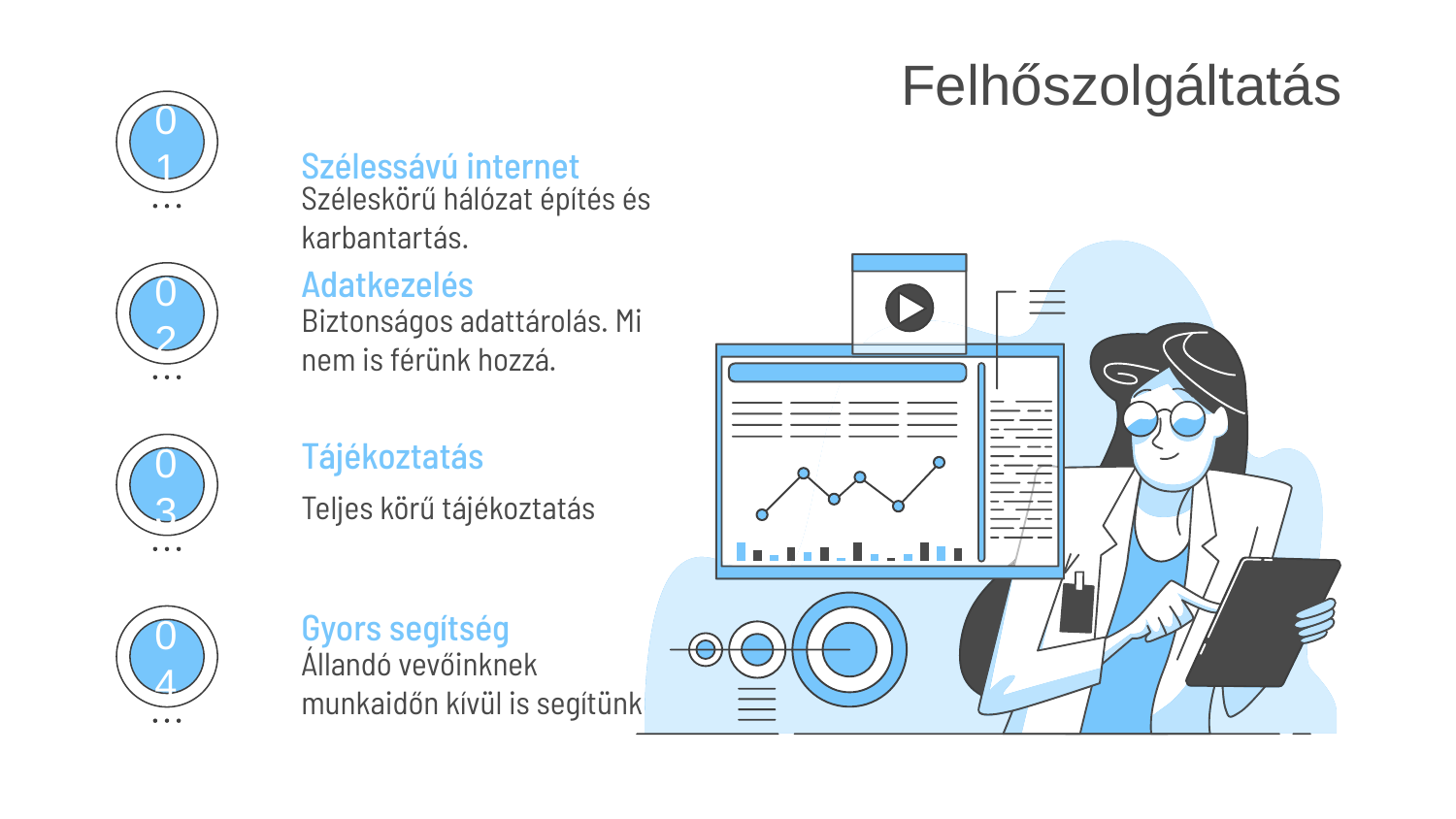

# Felhőszolgáltatás

01
Szélessávú internet
Széleskörű hálózat építés és karbantartás.
Adatkezelés

Biztonságos adattárolás. Mi nem is férünk hozzá.
02
Tájékoztatás

03
Teljes körű tájékoztatás

Gyors segítség

Állandó vevőinknek munkaidőn kívül is segítünk
04